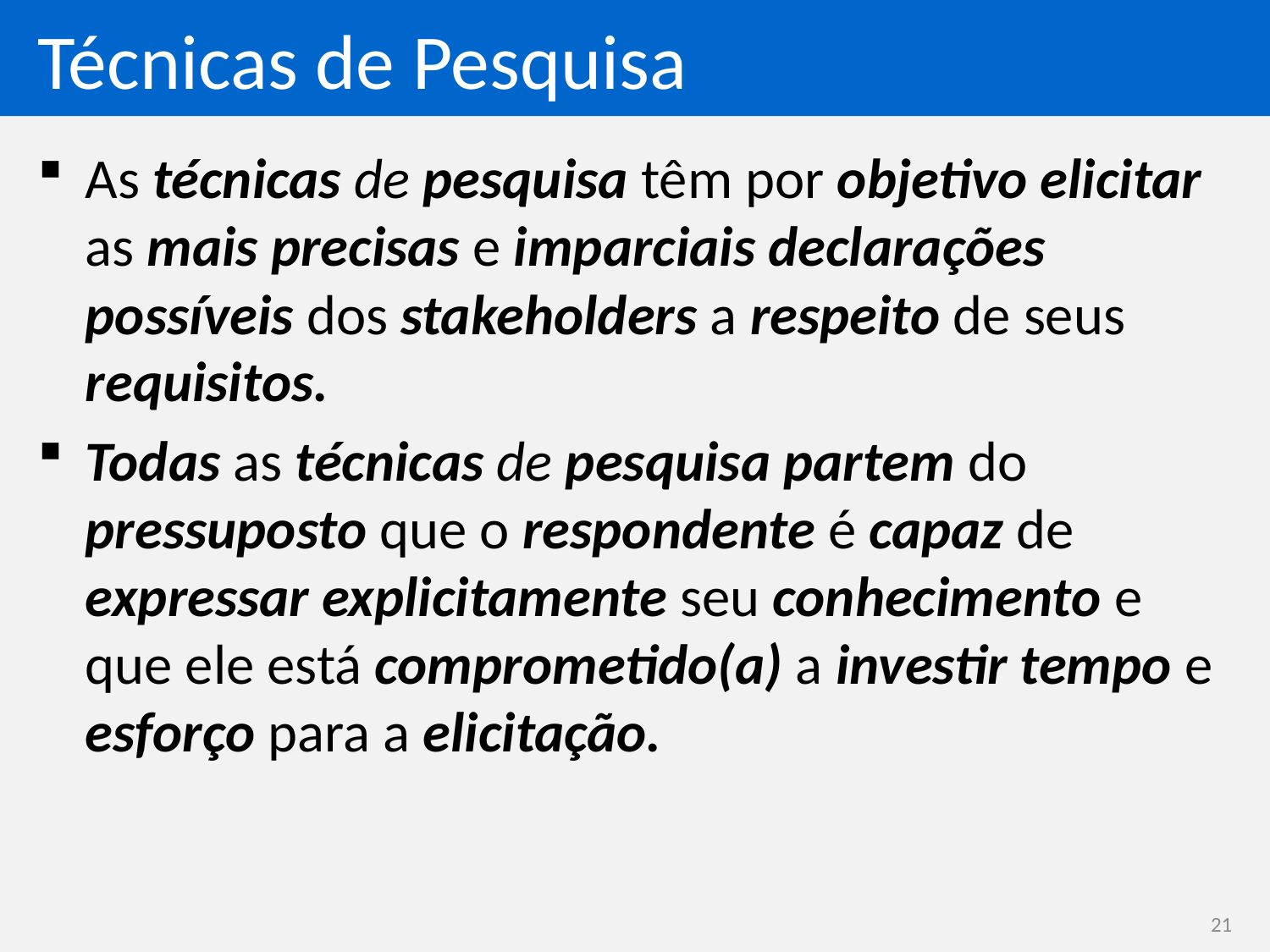

# Técnicas de Pesquisa
As técnicas de pesquisa têm por objetivo elicitar as mais precisas e imparciais declarações possíveis dos stakeholders a respeito de seus requisitos.
Todas as técnicas de pesquisa partem do pressuposto que o respondente é capaz de expressar explicitamente seu conhecimento e que ele está comprometido(a) a investir tempo e esforço para a elicitação.

21